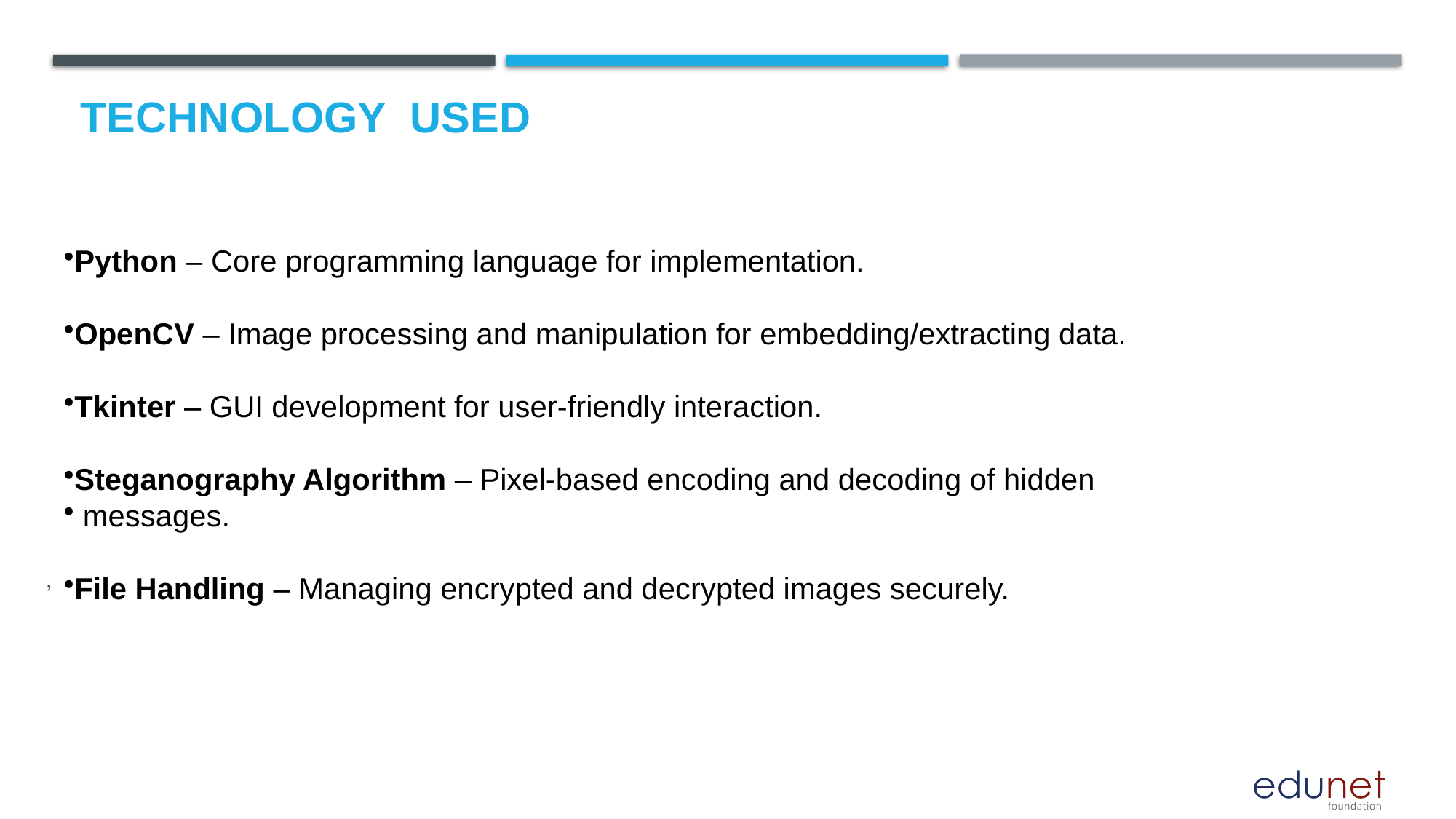

# Technology  used
Python – Core programming language for implementation.

OpenCV – Image processing and manipulation for embedding/extracting data.

Tkinter – GUI development for user-friendly interaction.

Steganography Algorithm – Pixel-based encoding and decoding of hidden
 messages.

File Handling – Managing encrypted and decrypted images securely.
,